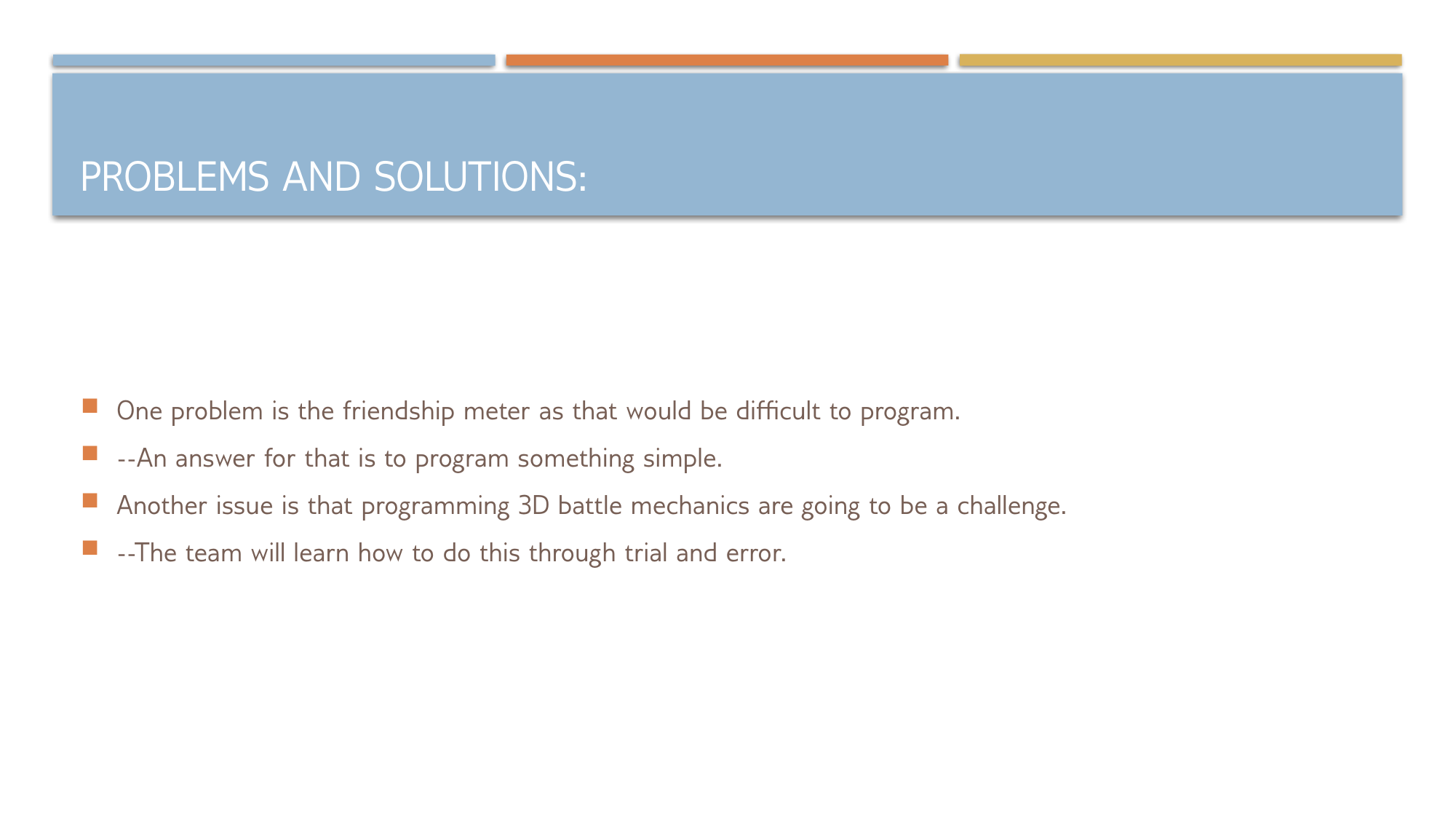

# Problems and Solutions:
One problem is the friendship meter as that would be difficult to program.
--An answer for that is to program something simple.
Another issue is that programming 3D battle mechanics are going to be a challenge.
--The team will learn how to do this through trial and error.